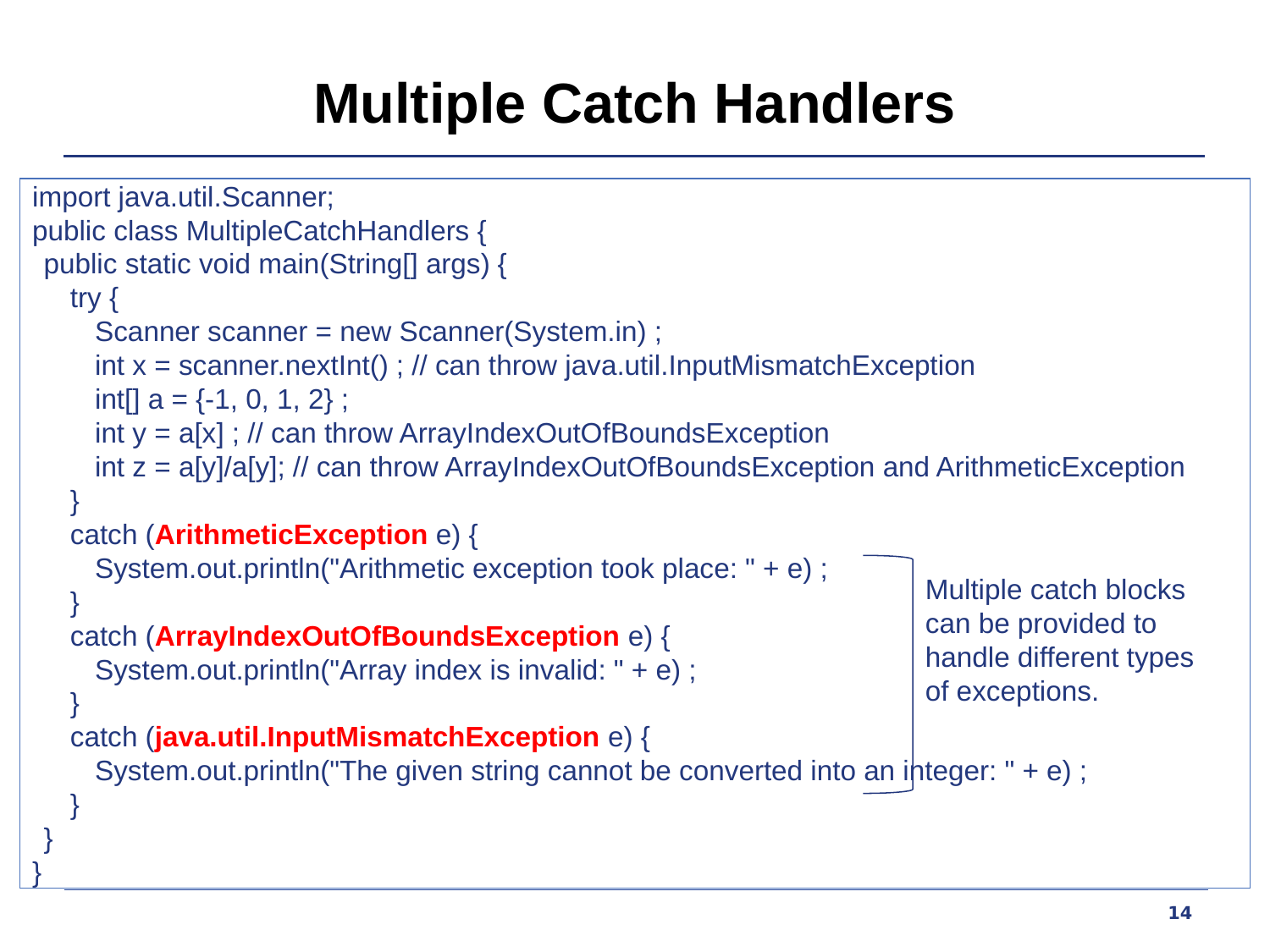

# Multiple Catch Handlers
import java.util.Scanner;
public class MultipleCatchHandlers {
	public static void main(String[] args) {
		try {
			Scanner scanner = new Scanner(System.in) ;
			int x = scanner.nextInt() ; // can throw java.util.InputMismatchException
			int[] a = {-1, 0, 1, 2} ;
			int y = a[x] ; // can throw ArrayIndexOutOfBoundsException
			int z = a[y]/a[y]; // can throw ArrayIndexOutOfBoundsException and ArithmeticException
		}
		catch (ArithmeticException e) {
			System.out.println("Arithmetic exception took place: " + e) ;
		}
		catch (ArrayIndexOutOfBoundsException e) {
			System.out.println("Array index is invalid: " + e) ;
		}
		catch (java.util.InputMismatchException e) {
			System.out.println("The given string cannot be converted into an integer: " + e) ;
		}
	}
}

Multiple catch blocks can be provided to handle different types of exceptions.
14